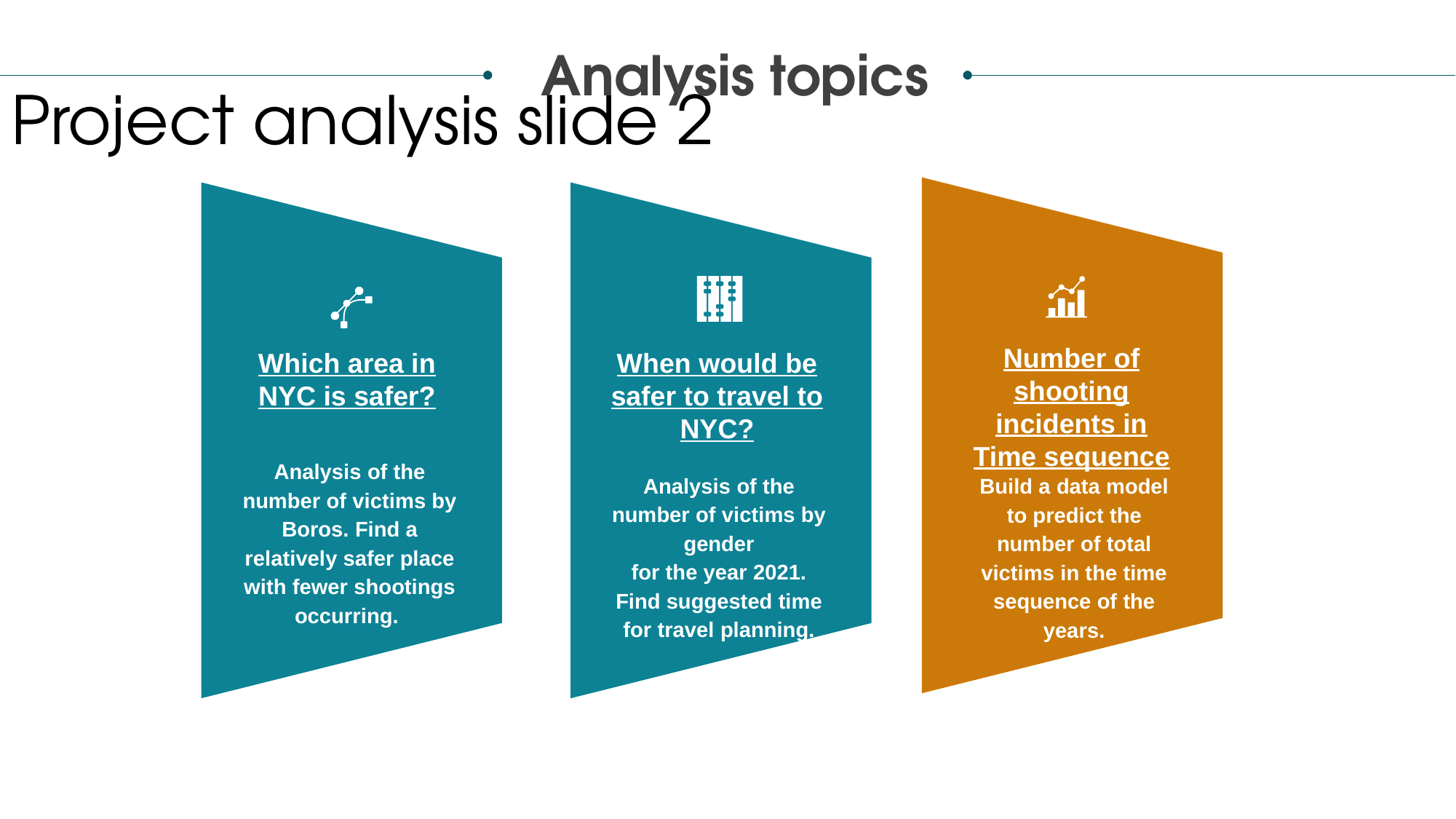

Project analysis slide 2
Analysis topics

Number of shooting incidents in Time sequence
Build a data model to predict the number of total victims in the time sequence of the years.

Which area in NYC is safer?
Analysis of the number of victims by Boros. Find a relatively safer place with fewer shootings occurring.

When would be safer to travel to NYC?
Analysis of the number of victims by gender
for the year 2021. Find suggested time for travel planning.